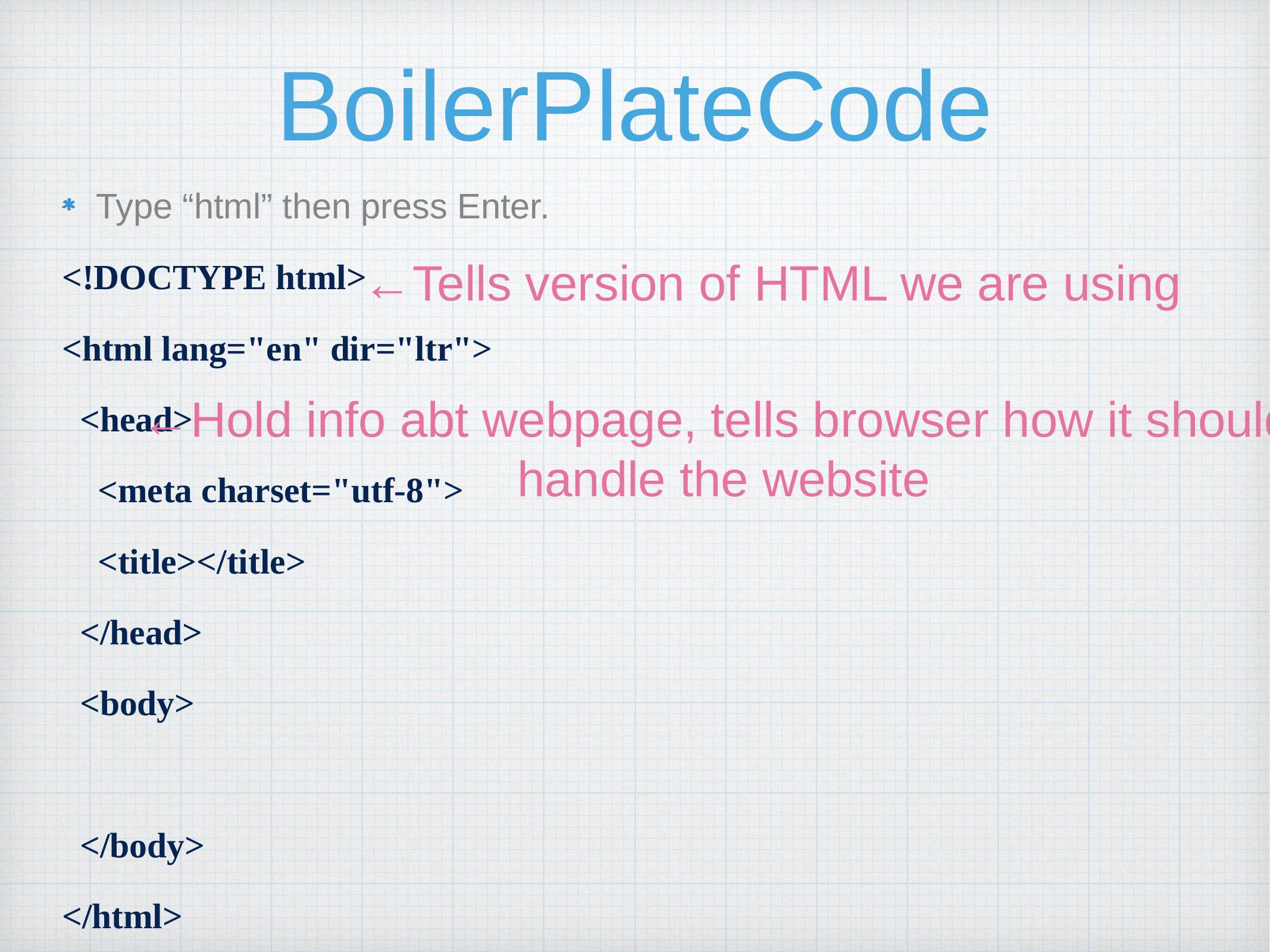

# BoilerPlateCode
Type “html” then press Enter.
<!DOCTYPE html>
<html lang="en" dir="ltr">
  <head>
    <meta charset="utf-8">
    <title></title>
  </head>
  <body>

  </body>
</html>
←Tells version of HTML we are using
←Hold info abt webpage, tells browser how it should
handle the website